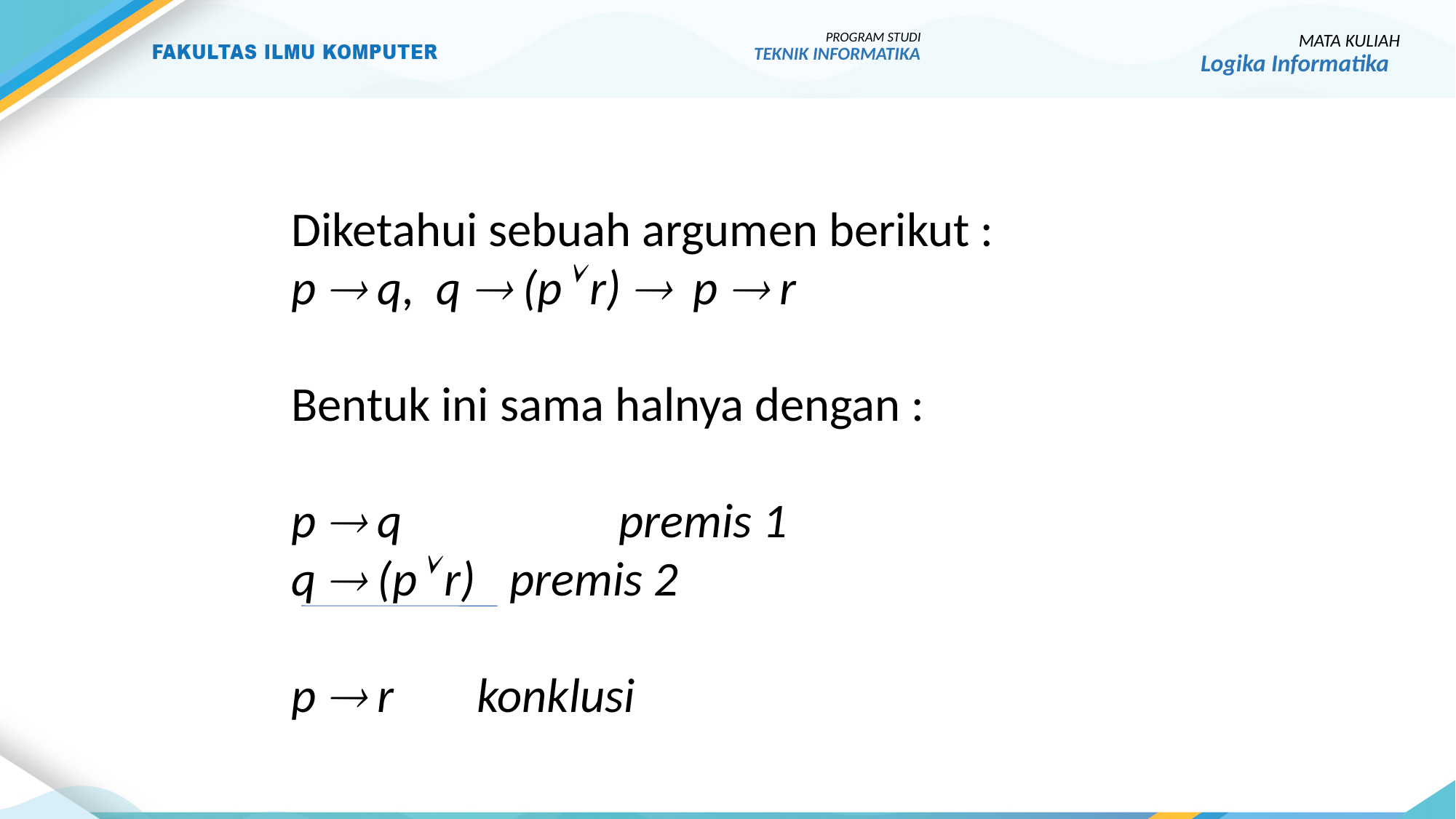

PROGRAM STUDI
TEKNIK INFORMATIKA
MATA KULIAH
Logika Informatika

Diketahui sebuah argumen berikut :
p → q,  q → (p∨ r) →  p → r

Bentuk ini sama halnya dengan :

p → q		premis 1
q → (p∨ r)  	premis 2

p → r	       konklusi